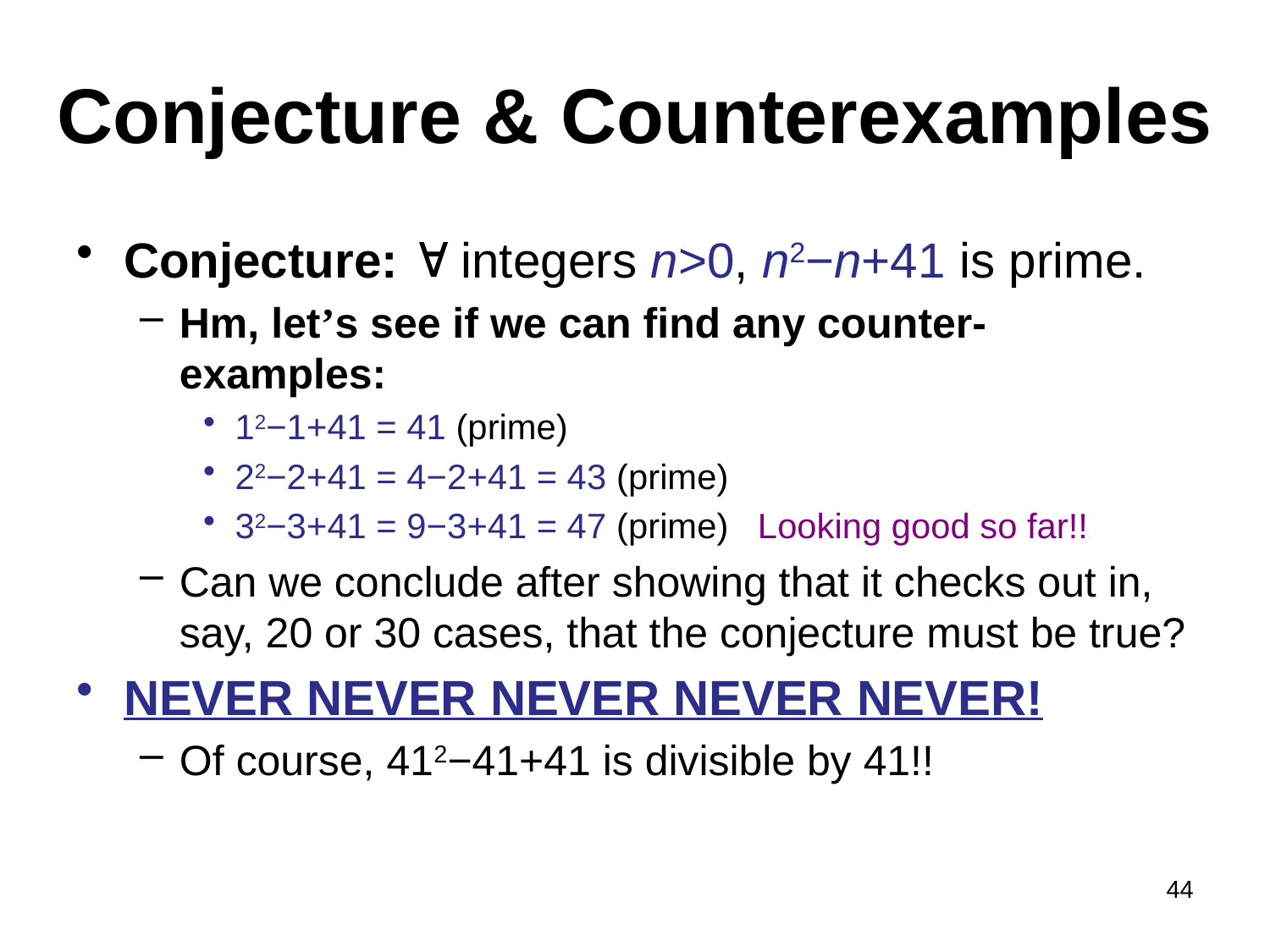

# Conjecture & Counterexamples
Conjecture: ∀ integers n>0, n2−n+41 is prime.
Hm, let’s see if we can find any counter-examples:
12−1+41 = 41 (prime)
22−2+41 = 4−2+41 = 43 (prime)
32−3+41 = 9−3+41 = 47 (prime)   Looking good so far!!
Can we conclude after showing that it checks out in, say, 20 or 30 cases, that the conjecture must be true?
NEVER NEVER NEVER NEVER NEVER!
Of course, 412−41+41 is divisible by 41!!
44